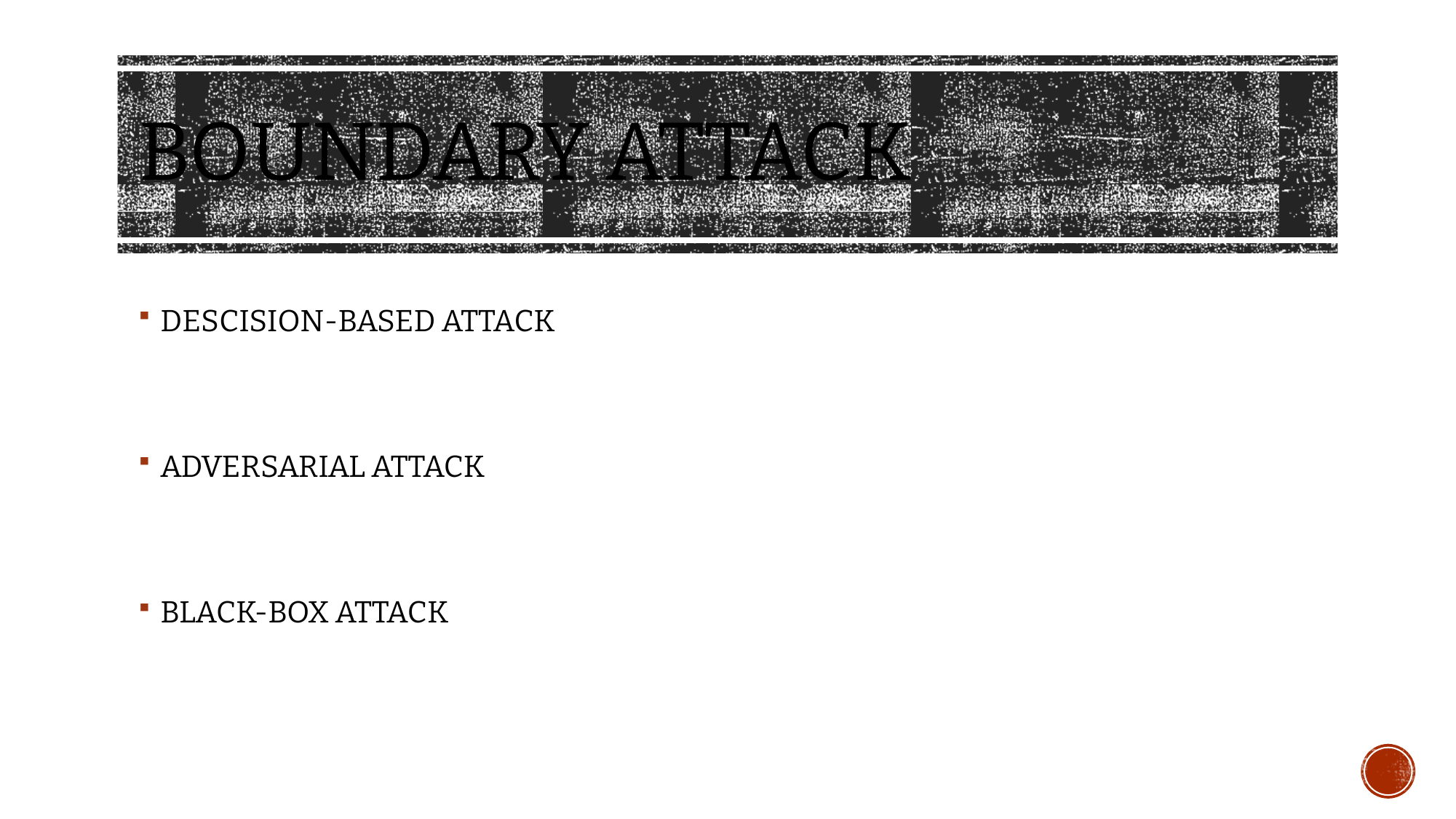

# Boundary attack

DESCISION-BASED ATTACK

ADVERSARIAL ATTACK

BLACK-BOX ATTACK